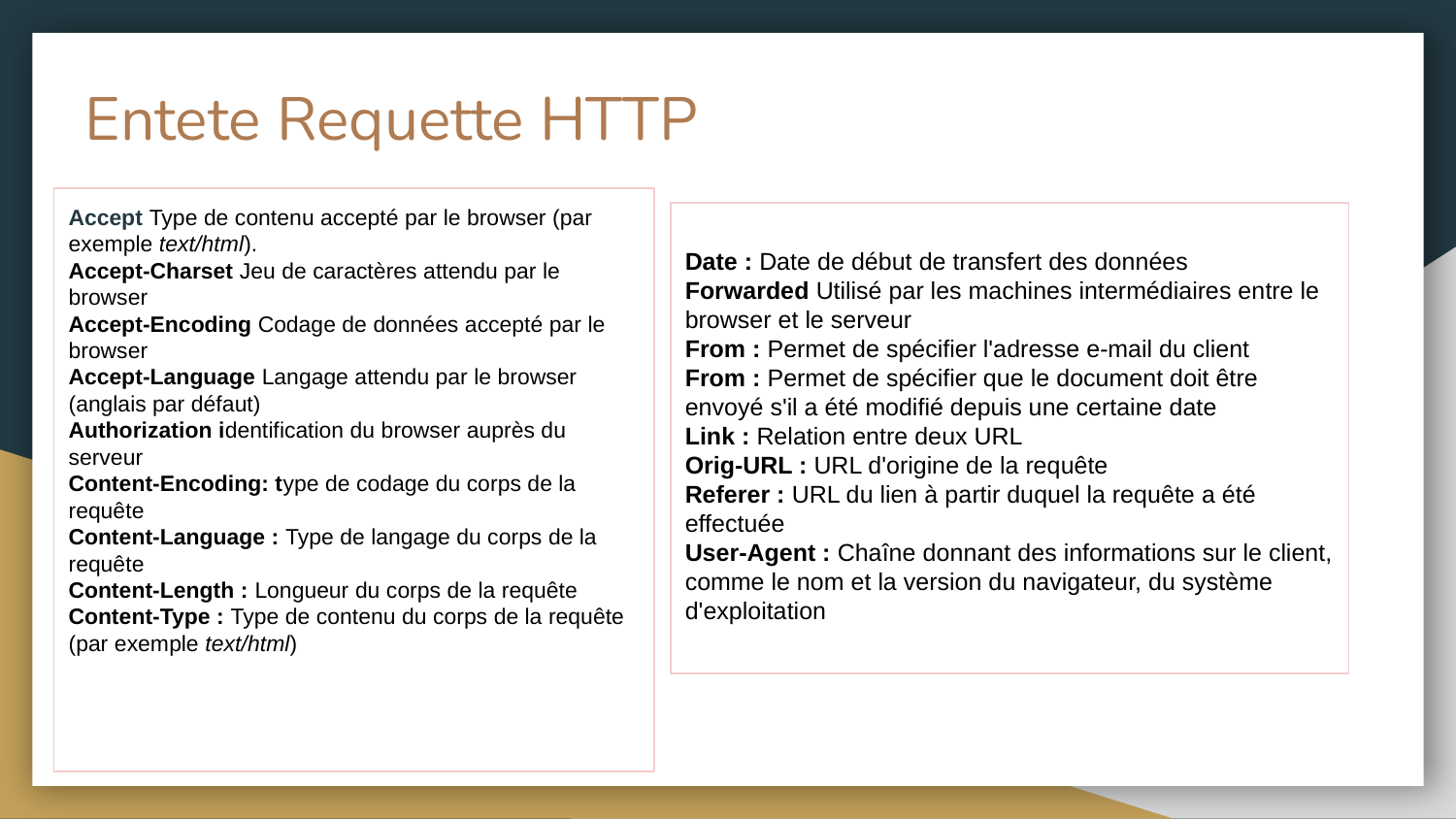

# Entete Requette HTTP
Accept Type de contenu accepté par le browser (par exemple text/html).
Accept-Charset Jeu de caractères attendu par le browser
Accept-Encoding Codage de données accepté par le browser
Accept-Language Langage attendu par le browser (anglais par défaut)
Authorization identification du browser auprès du serveur
Content-Encoding: type de codage du corps de la requête
Content-Language : Type de langage du corps de la requête
Content-Length : Longueur du corps de la requête
Content-Type : Type de contenu du corps de la requête (par exemple text/html)

Date : Date de début de transfert des données
Forwarded Utilisé par les machines intermédiaires entre le browser et le serveur
From : Permet de spécifier l'adresse e-mail du client
From : Permet de spécifier que le document doit être envoyé s'il a été modifié depuis une certaine date
Link : Relation entre deux URL
Orig-URL : URL d'origine de la requête
Referer : URL du lien à partir duquel la requête a été effectuée
User-Agent : Chaîne donnant des informations sur le client, comme le nom et la version du navigateur, du système d'exploitation